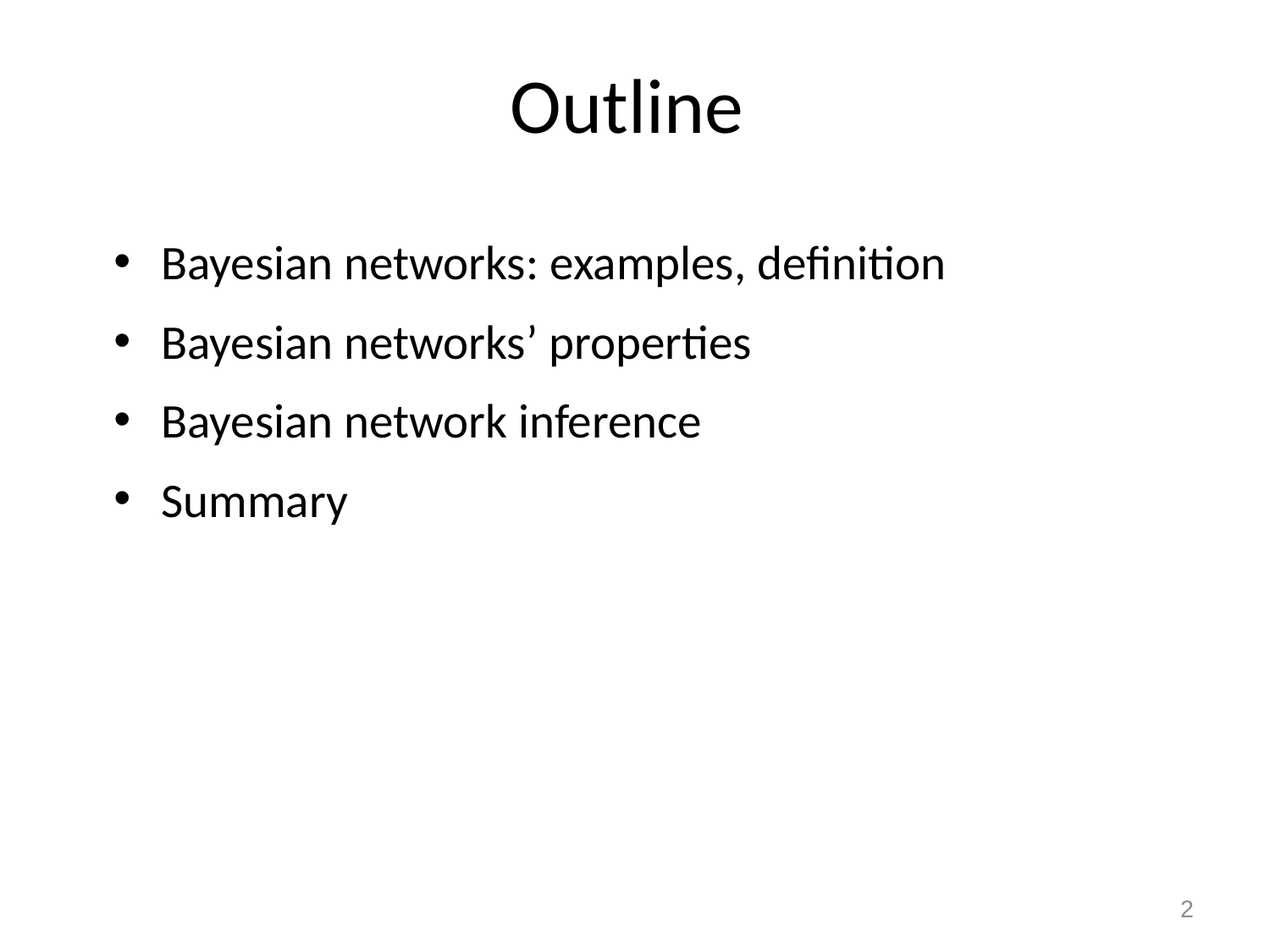

# Outline
Bayesian networks: examples, definition
Bayesian networks’ properties
Bayesian network inference
Summary

2